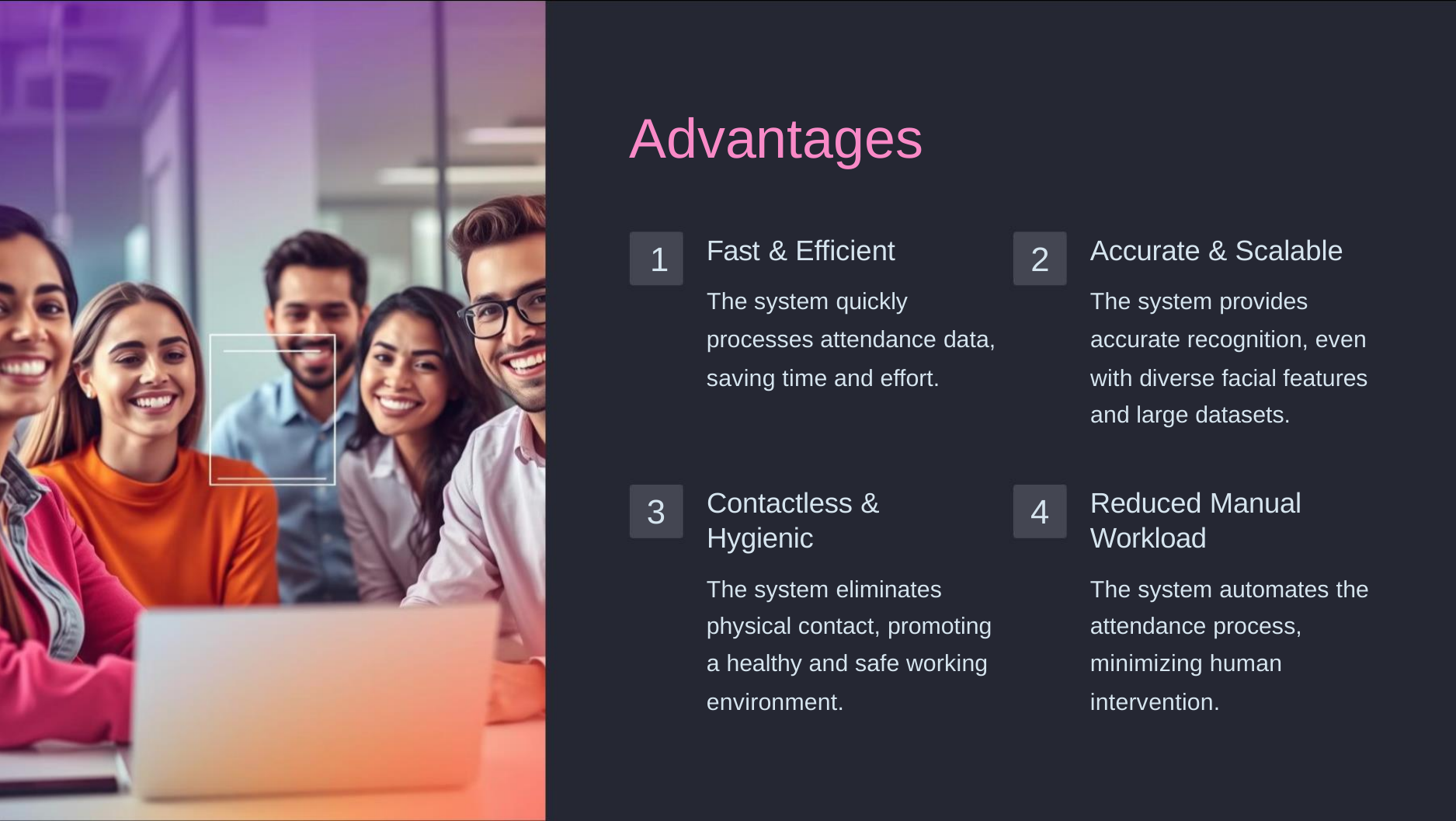

Advantages
Fast & Efficient
Accurate & Scalable
1
2
4
The system quickly
The system provides
processes attendance data,
saving time and effort.
accurate recognition, even
with diverse facial features
and large datasets.
Contactless &
Hygienic
Reduced Manual
Workload
3
The system eliminates
physical contact, promoting
a healthy and safe working
environment.
The system automates the
attendance process,
minimizing human
intervention.